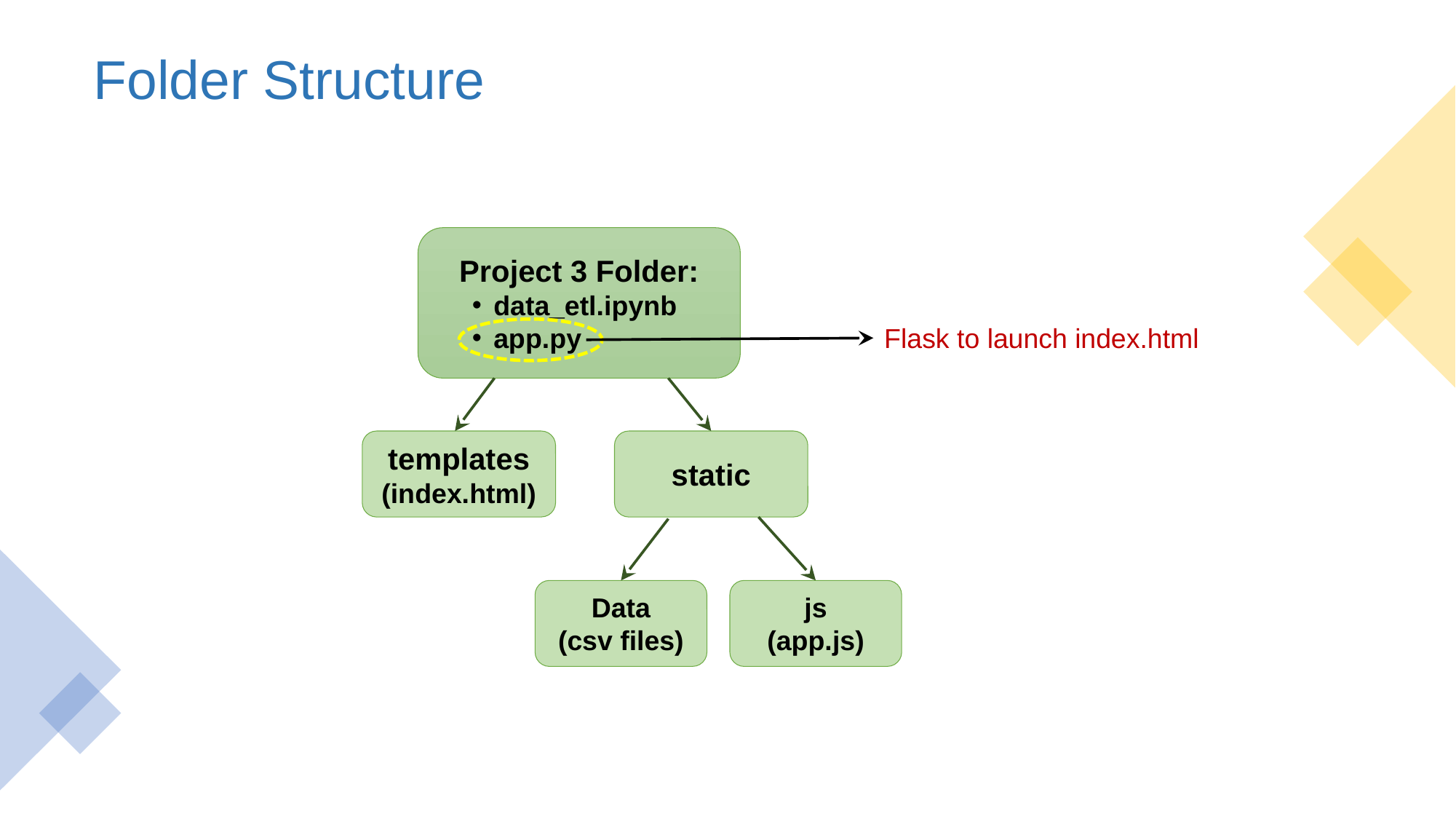

# Folder Structure

Project 3 Folder:
data_etl.ipynb
app.py
Flask to launch index.html

templates
(index.html)
static
Data
(csv files)
js
(app.js)